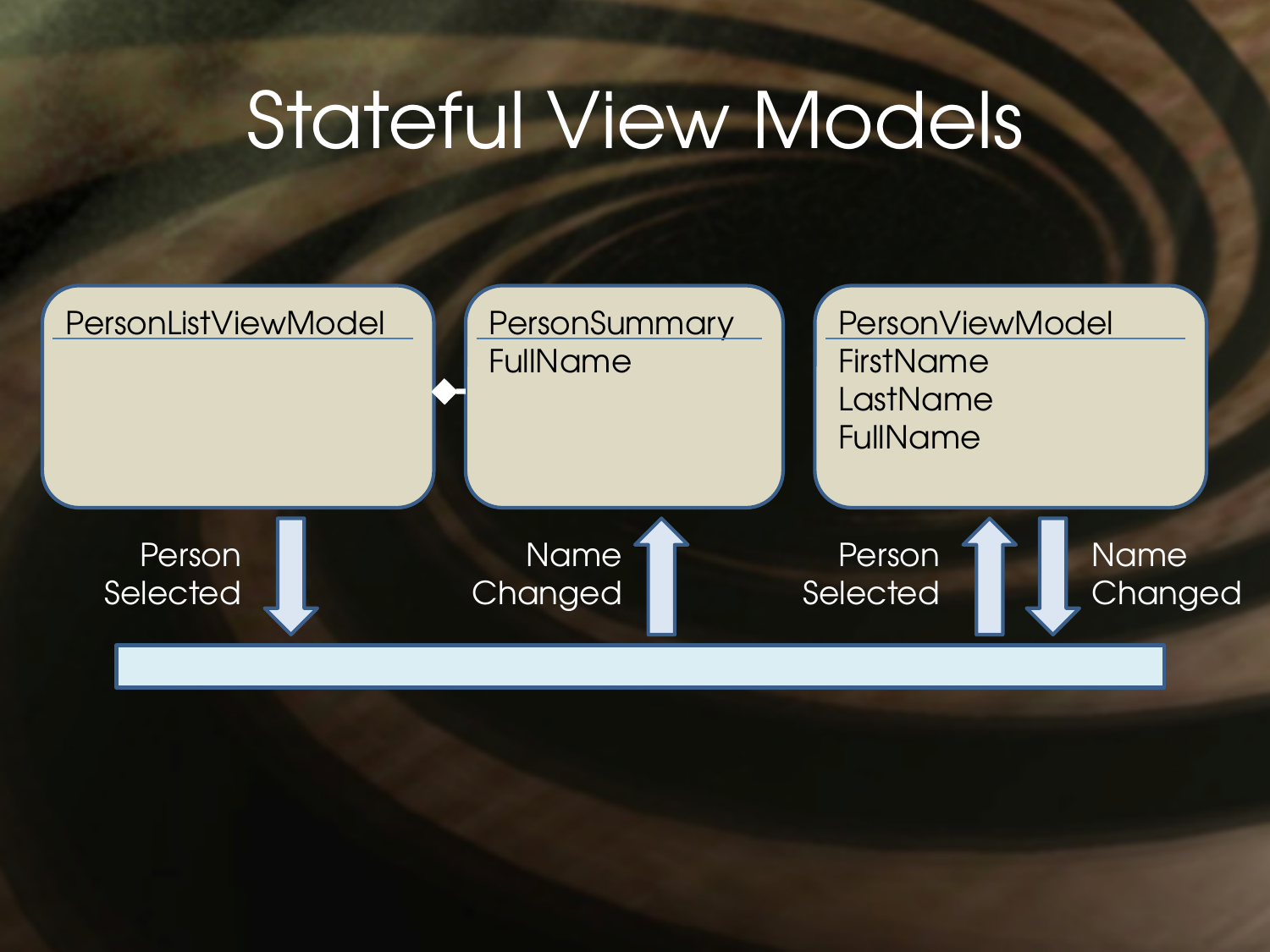

# Stateful View Models
PersonListViewModel
PersonSummary
FullName
PersonViewModel
FirstName
LastName
FullName

Person Selected
Name Changed
Person Selected
Name Changed